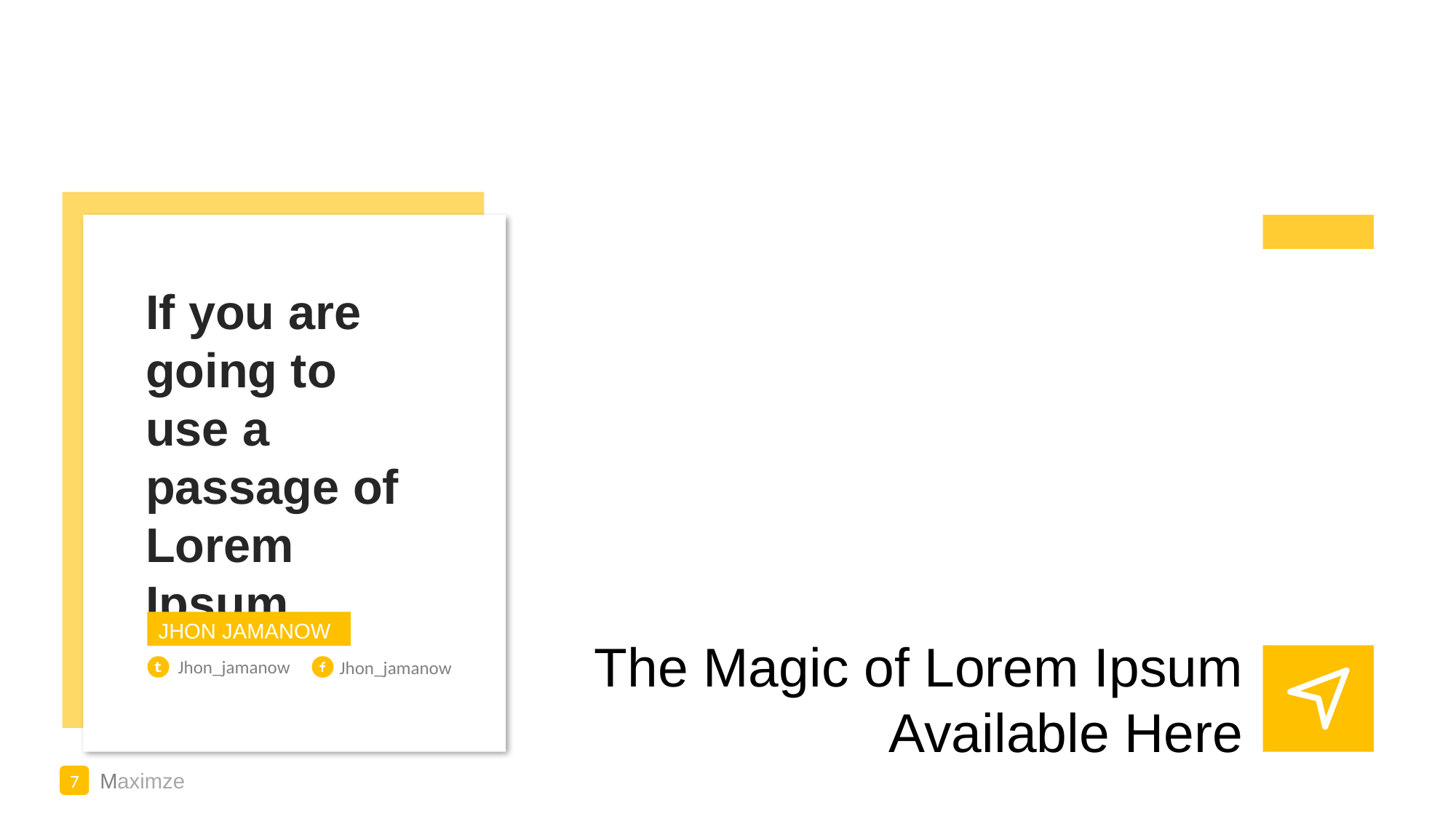

If you are going to use a passage of Lorem Ipsum
JHON JAMANOW
The Magic of Lorem Ipsum Available Here

Jhon_jamanow

Jhon_jamanow

7